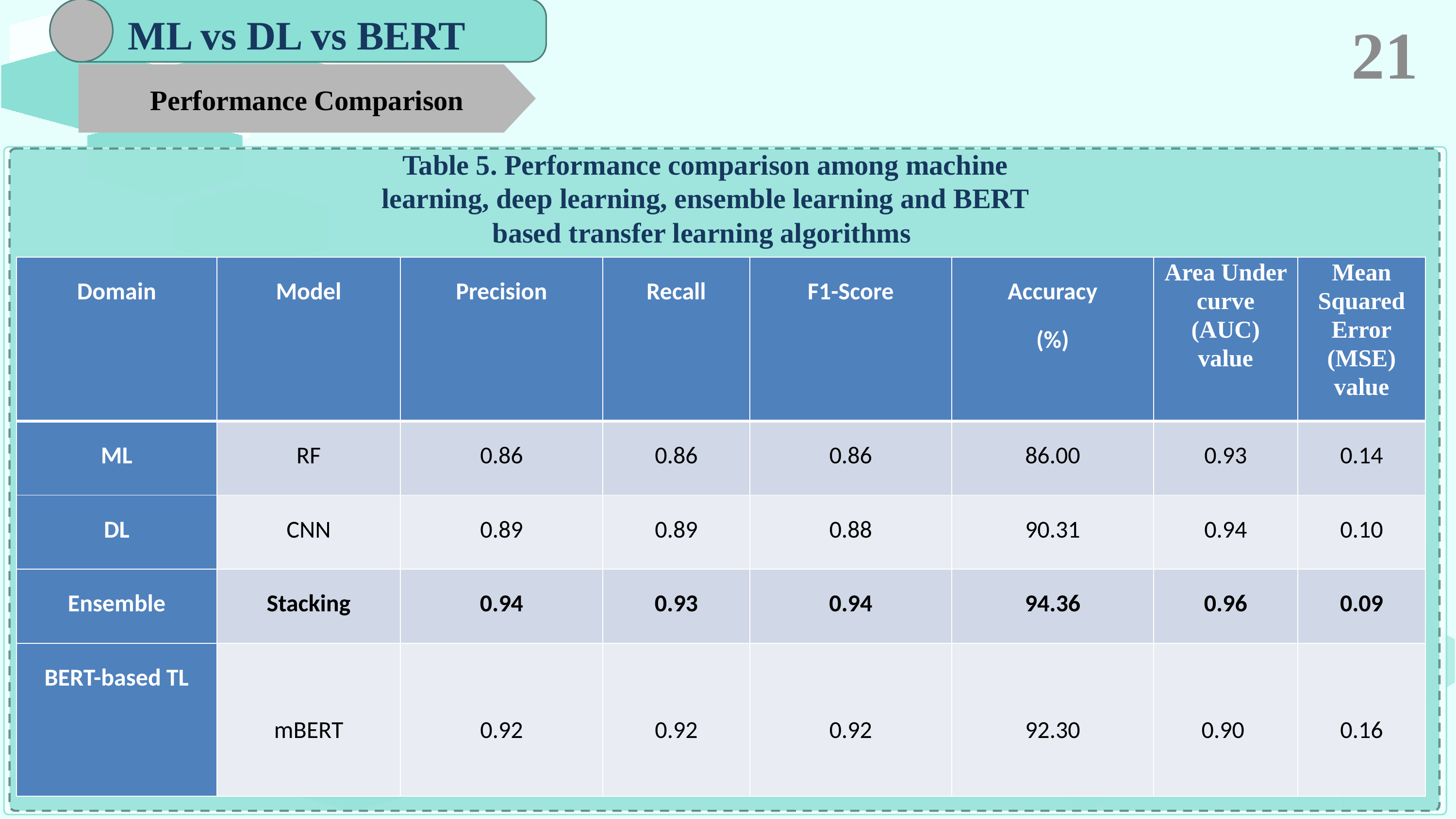

ML vs DL vs BERT
Performance Comparison
21
Table 5. Performance comparison among machine learning, deep learning, ensemble learning and BERT based transfer learning algorithms

| Domain | Model | Precision | Recall | F1-Score | Accuracy (%) | Area Under curve (AUC) value | Mean Squared Error (MSE) value |
| --- | --- | --- | --- | --- | --- | --- | --- |
| ML | RF | 0.86 | 0.86 | 0.86 | 86.00 | 0.93 | 0.14 |
| DL | CNN | 0.89 | 0.89 | 0.88 | 90.31 | 0.94 | 0.10 |
| Ensemble | Stacking | 0.94 | 0.93 | 0.94 | 94.36 | 0.96 | 0.09 |
| BERT-based TL | mBERT | 0.92 | 0.92 | 0.92 | 92.30 | 0.90 | 0.16 |